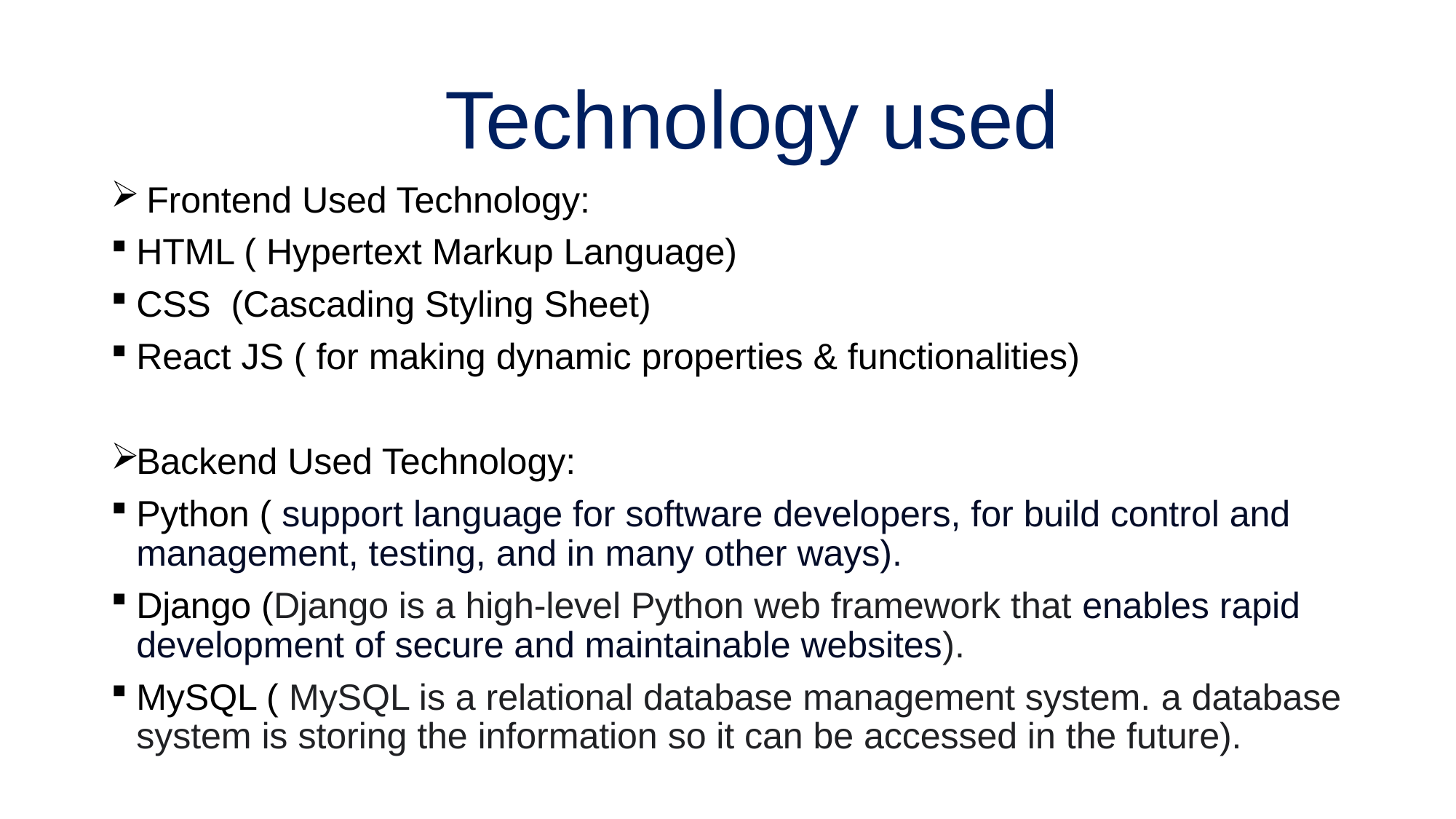

# Technology used
 Frontend Used Technology:
HTML ( Hypertext Markup Language)
CSS  (Cascading Styling Sheet)
React JS ( for making dynamic properties & functionalities)

Backend Used Technology:
Python ( support language for software developers, for build control and management, testing, and in many other ways).
Django (Django is a high-level Python web framework that enables rapid development of secure and maintainable websites).
MySQL ( MySQL is a relational database management system. a database system is storing the information so it can be accessed in the future).